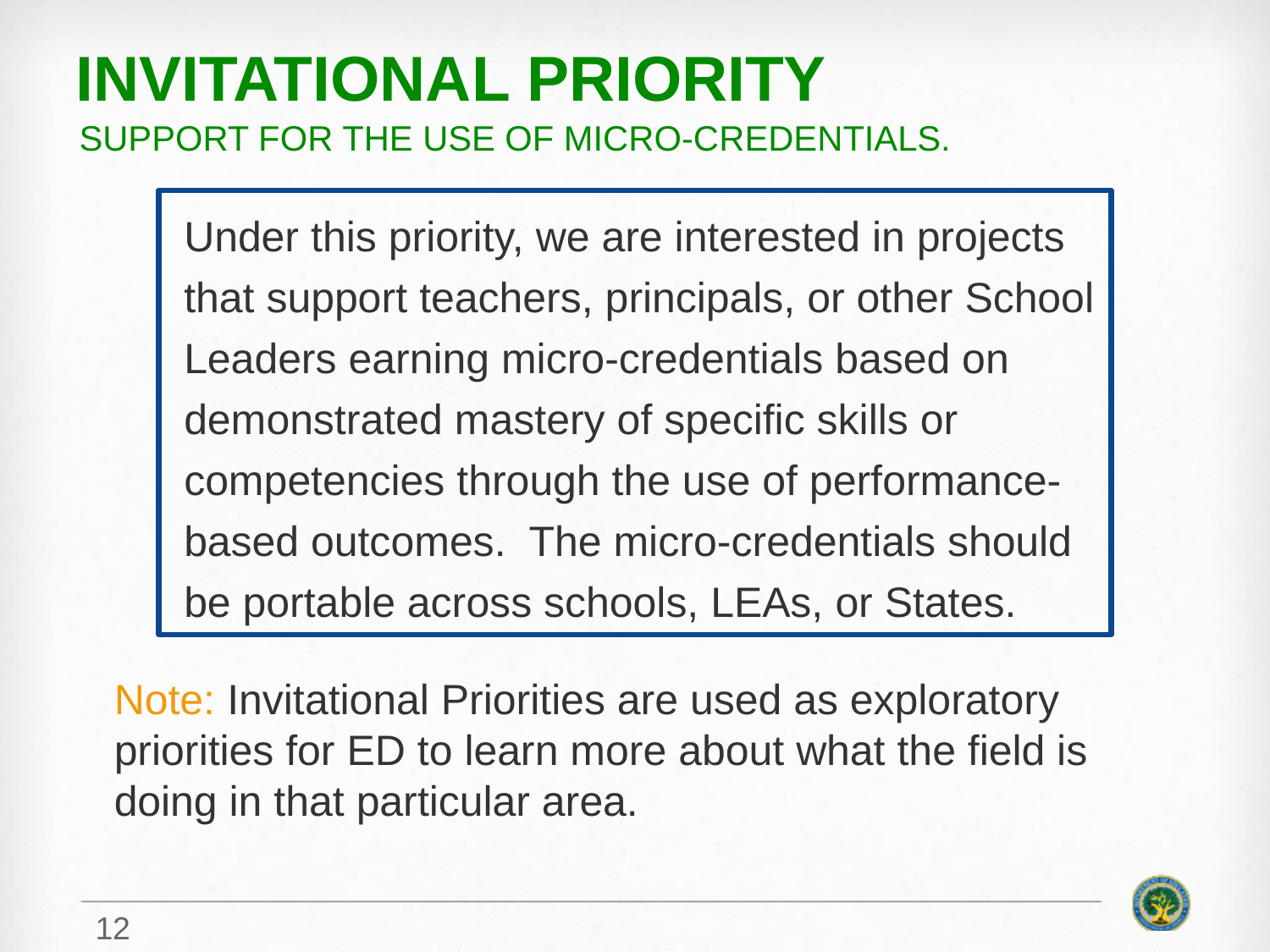

# Invitational Priority
Support for the Use of Micro-Credentials.
Under this priority, we are interested in projects that support teachers, principals, or other School Leaders earning micro-credentials based on demonstrated mastery of specific skills or competencies through the use of performance-based outcomes.  The micro-credentials should be portable across schools, LEAs, or States.
Note: Invitational Priorities are used as exploratory priorities for ED to learn more about what the field is doing in that particular area.
12